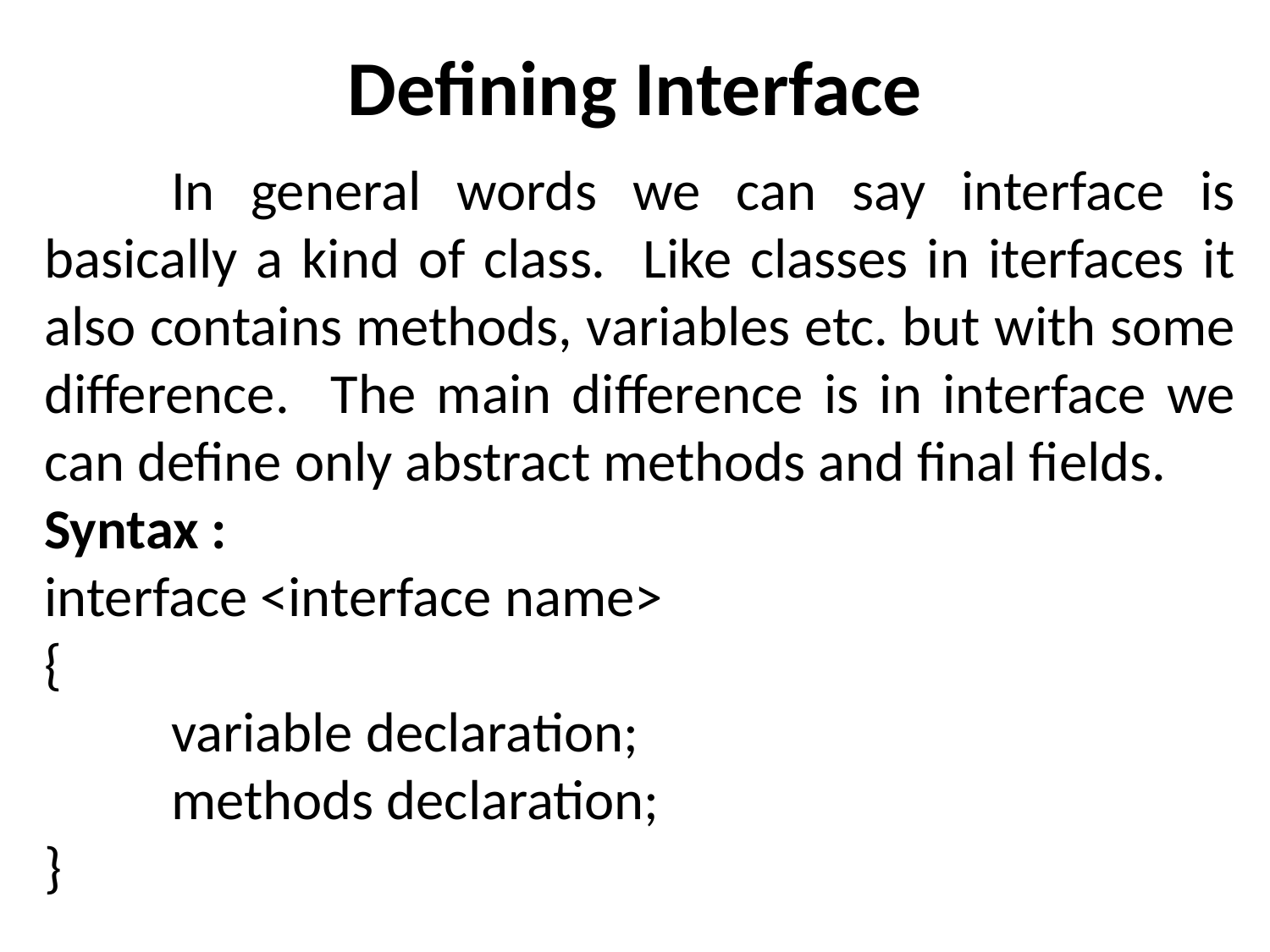

# Defining Interface
	In general words we can say interface is basically a kind of class.  Like classes in iterfaces it also contains methods, variables etc. but with some difference.  The main difference is in interface we can define only abstract methods and final fields.
Syntax :
interface <interface name>
{
	variable declaration;
	methods declaration;
}